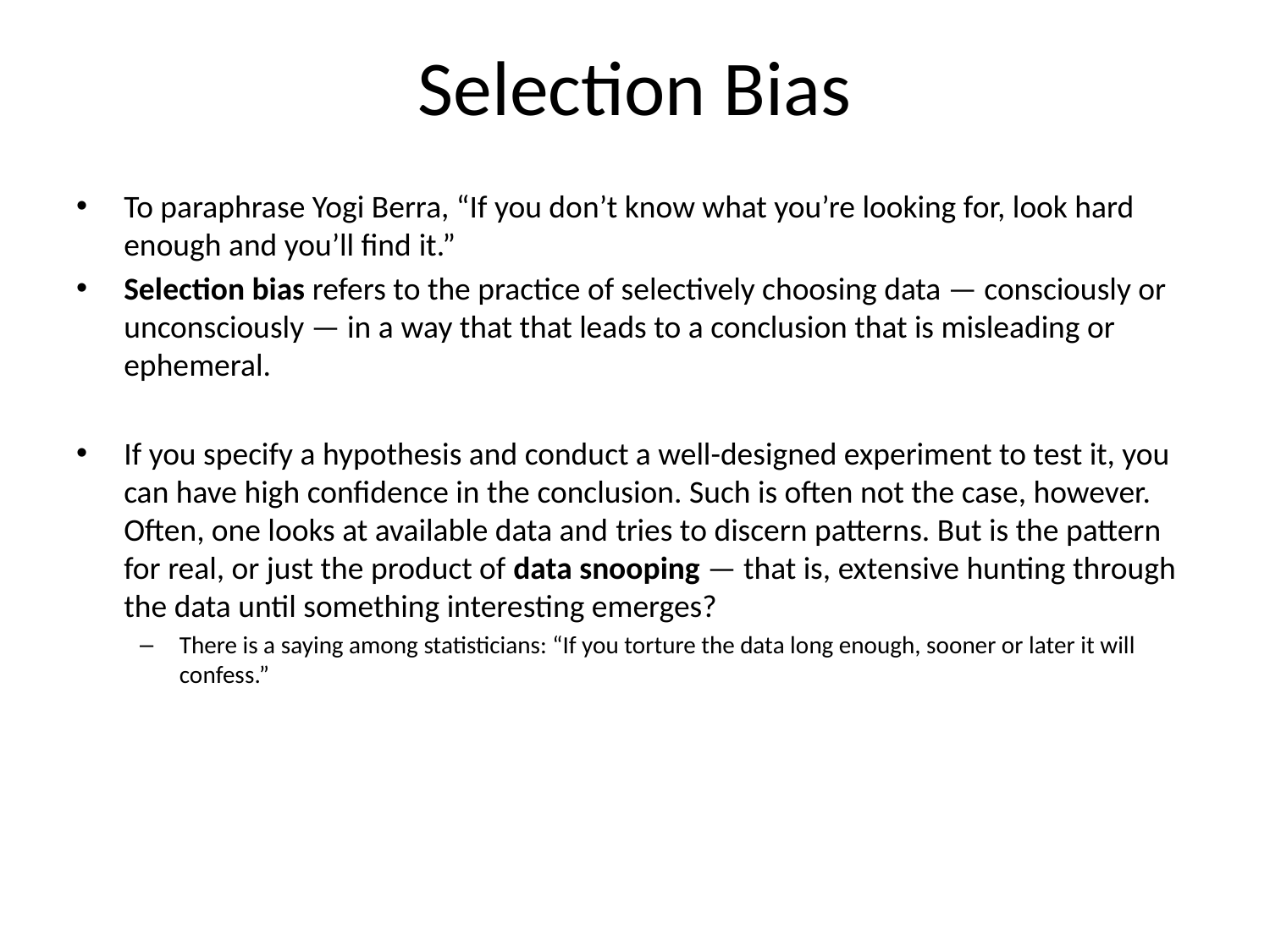

# Selection Bias
To paraphrase Yogi Berra, “If you don’t know what you’re looking for, look hard enough and you’ll find it.”
Selection bias refers to the practice of selectively choosing data — consciously or unconsciously — in a way that that leads to a conclusion that is misleading or ephemeral.

If you specify a hypothesis and conduct a well-designed experiment to test it, you can have high confidence in the conclusion. Such is often not the case, however. Often, one looks at available data and tries to discern patterns. But is the pattern for real, or just the product of data snooping — that is, extensive hunting through the data until something interesting emerges?
There is a saying among statisticians: “If you torture the data long enough, sooner or later it will confess.”